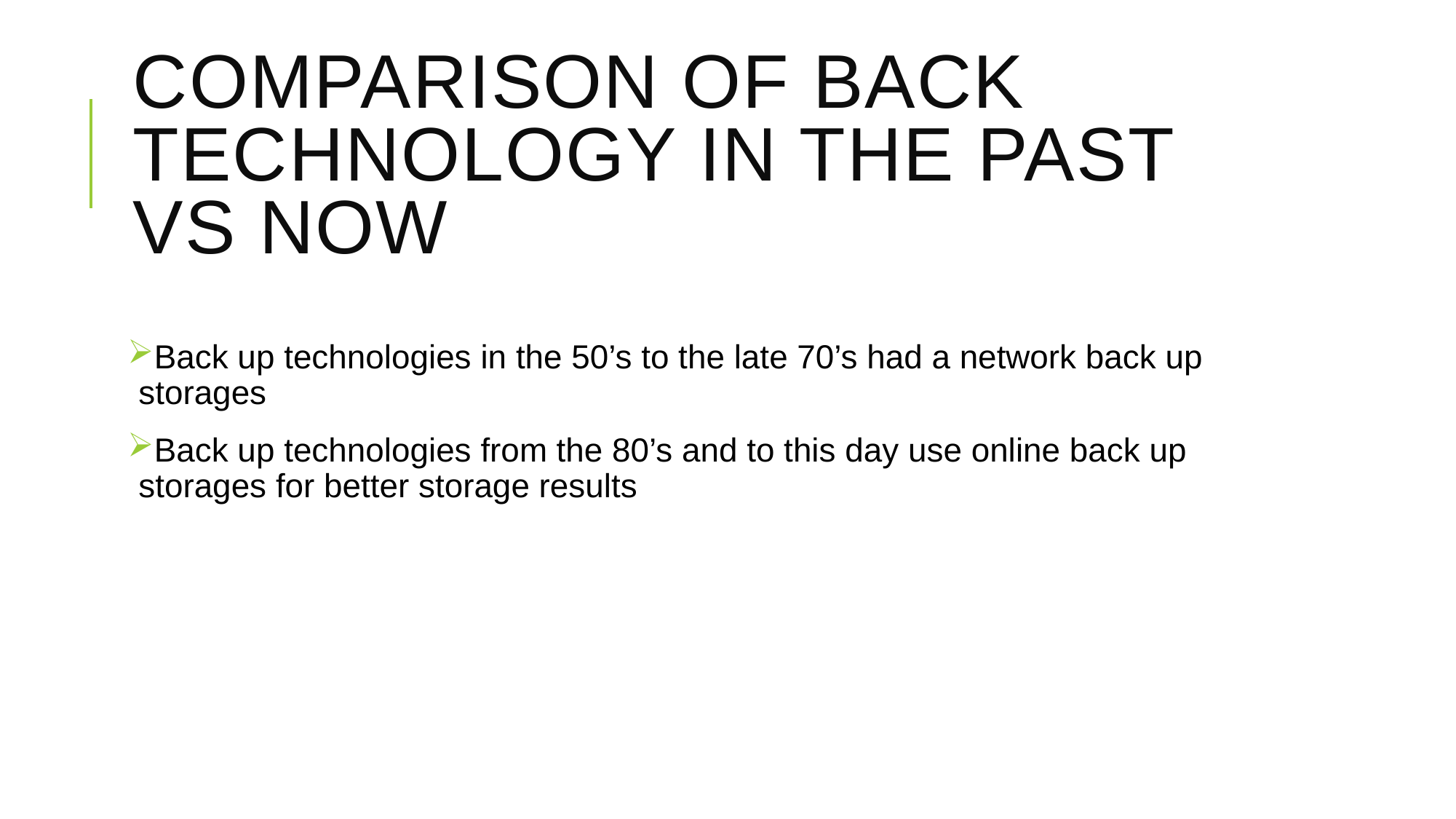

# Comparison of back technology in the past vs now

Back up technologies in the 50’s to the late 70’s had a network back up storages
Back up technologies from the 80’s and to this day use online back up storages for better storage results